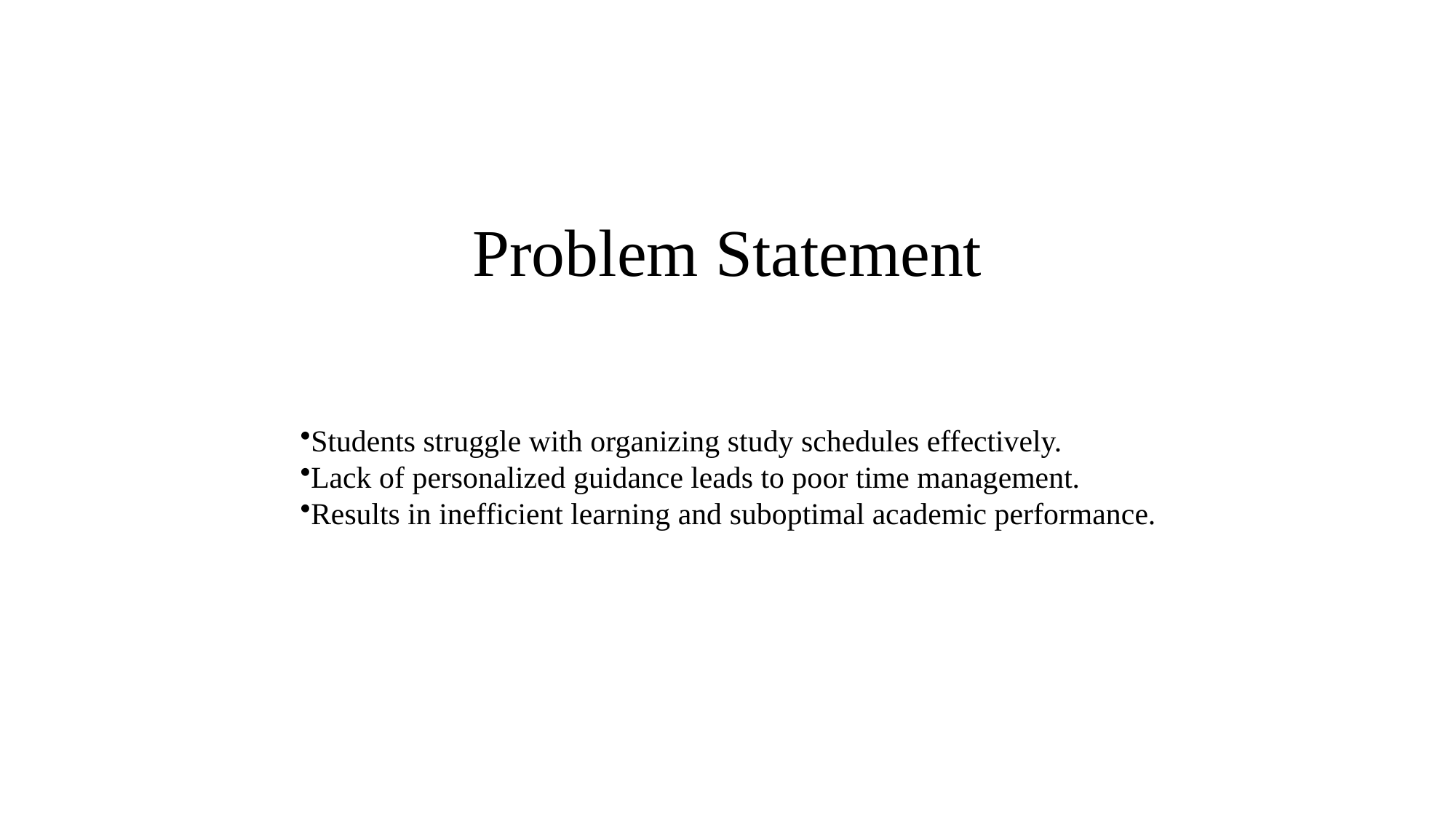

# Problem Statement

Students struggle with organizing study schedules effectively.
Lack of personalized guidance leads to poor time management.
Results in inefficient learning and suboptimal academic performance.